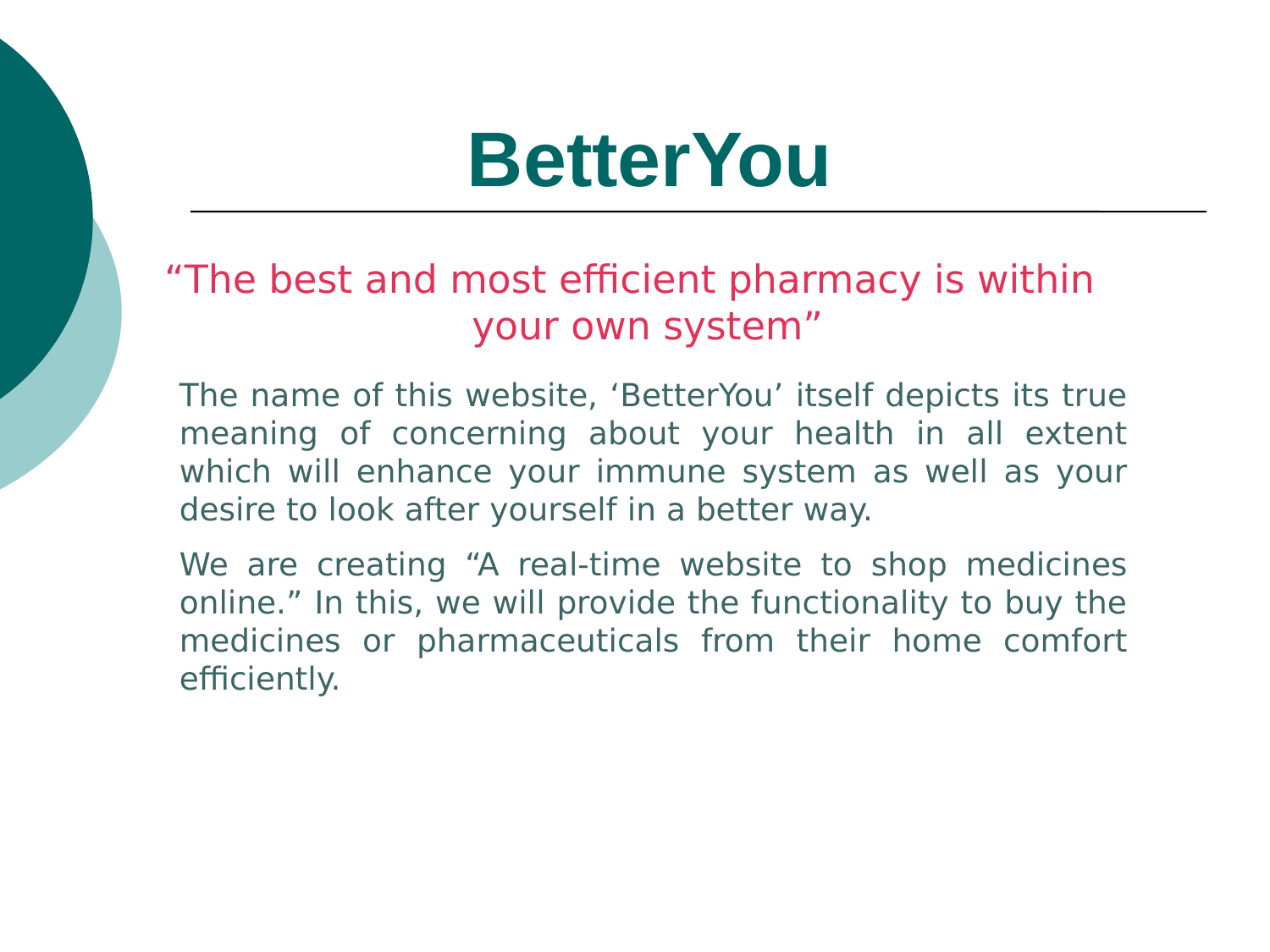

# BetterYou
“The best and most efficient pharmacy is within your own system”
	The name of this website, ‘BetterYou’ itself depicts its true meaning of concerning about your health in all extent which will enhance your immune system as well as your desire to look after yourself in a better way.
	We are creating “A real-time website to shop medicines online.” In this, we will provide the functionality to buy the medicines or pharmaceuticals from their home comfort efficiently.